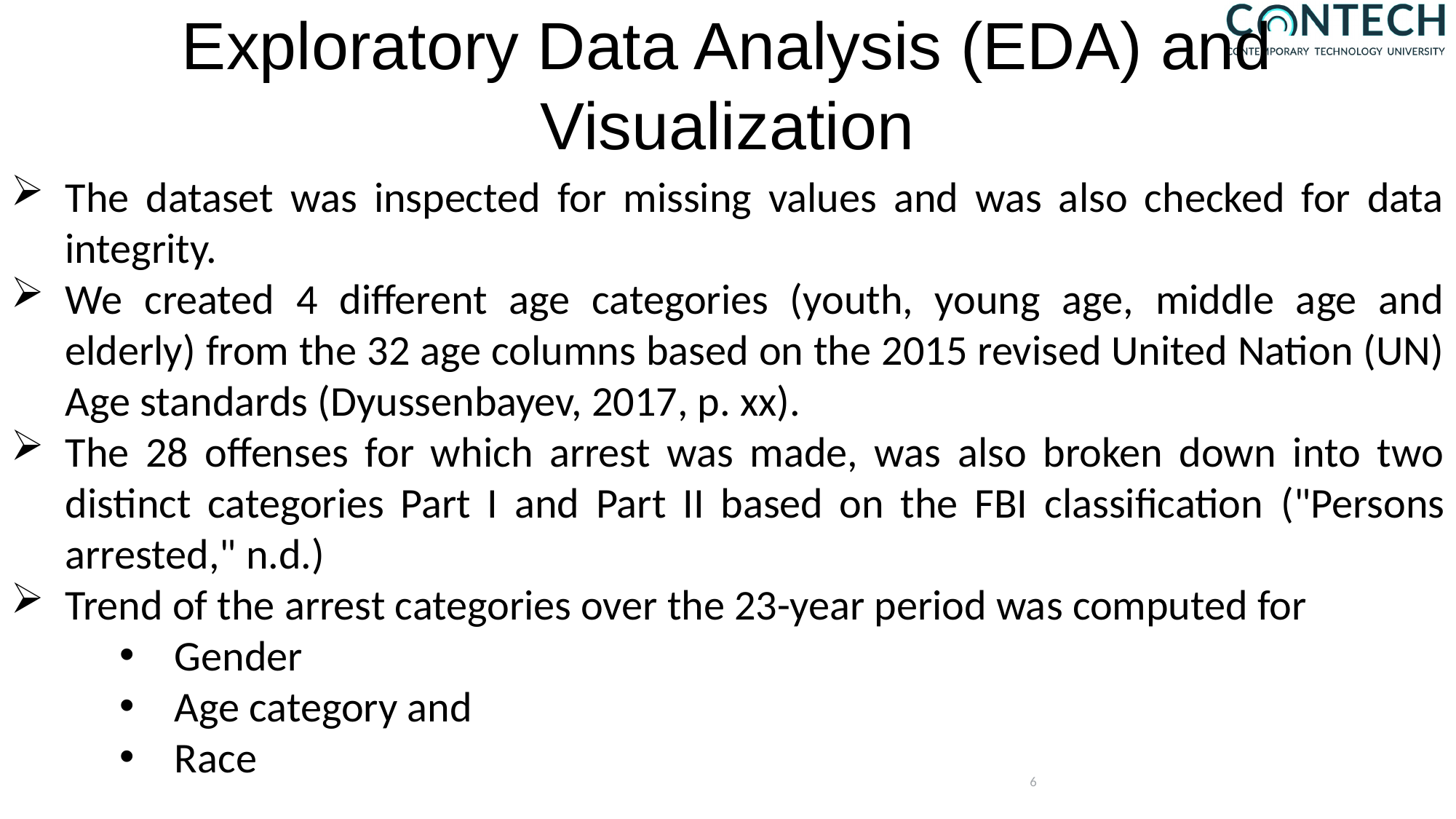

# Exploratory Data Analysis (EDA) and Visualization
The dataset was inspected for missing values and was also checked for data integrity.
We created 4 different age categories (youth, young age, middle age and elderly) from the 32 age columns based on the 2015 revised United Nation (UN) Age standards (Dyussenbayev, 2017, p. xx).
The 28 offenses for which arrest was made, was also broken down into two distinct categories Part I and Part II based on the FBI classification ("Persons arrested," n.d.)
Trend of the arrest categories over the 23-year period was computed for
Gender
Age category and
Race
6